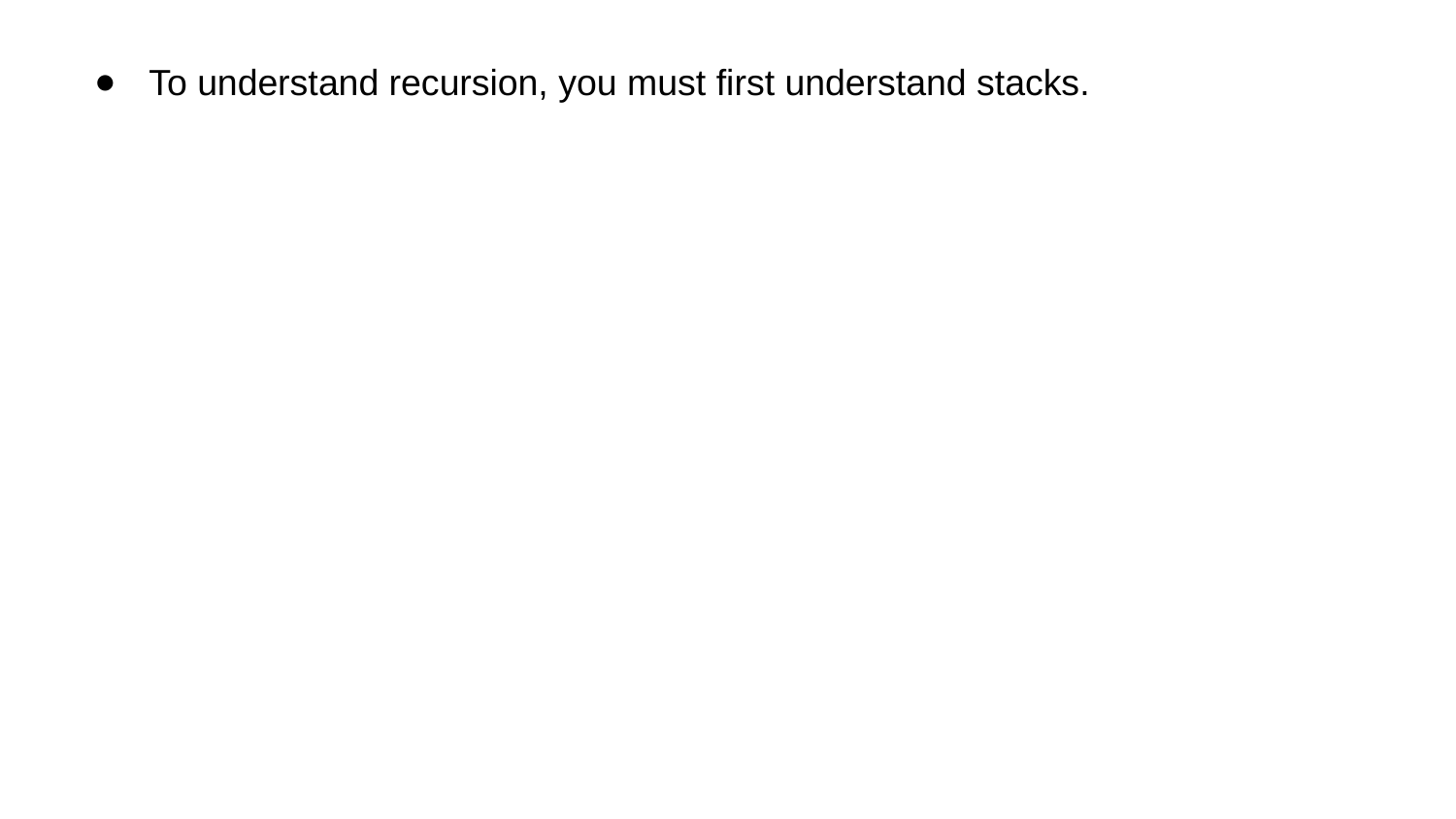

To understand recursion, you must first understand stacks.